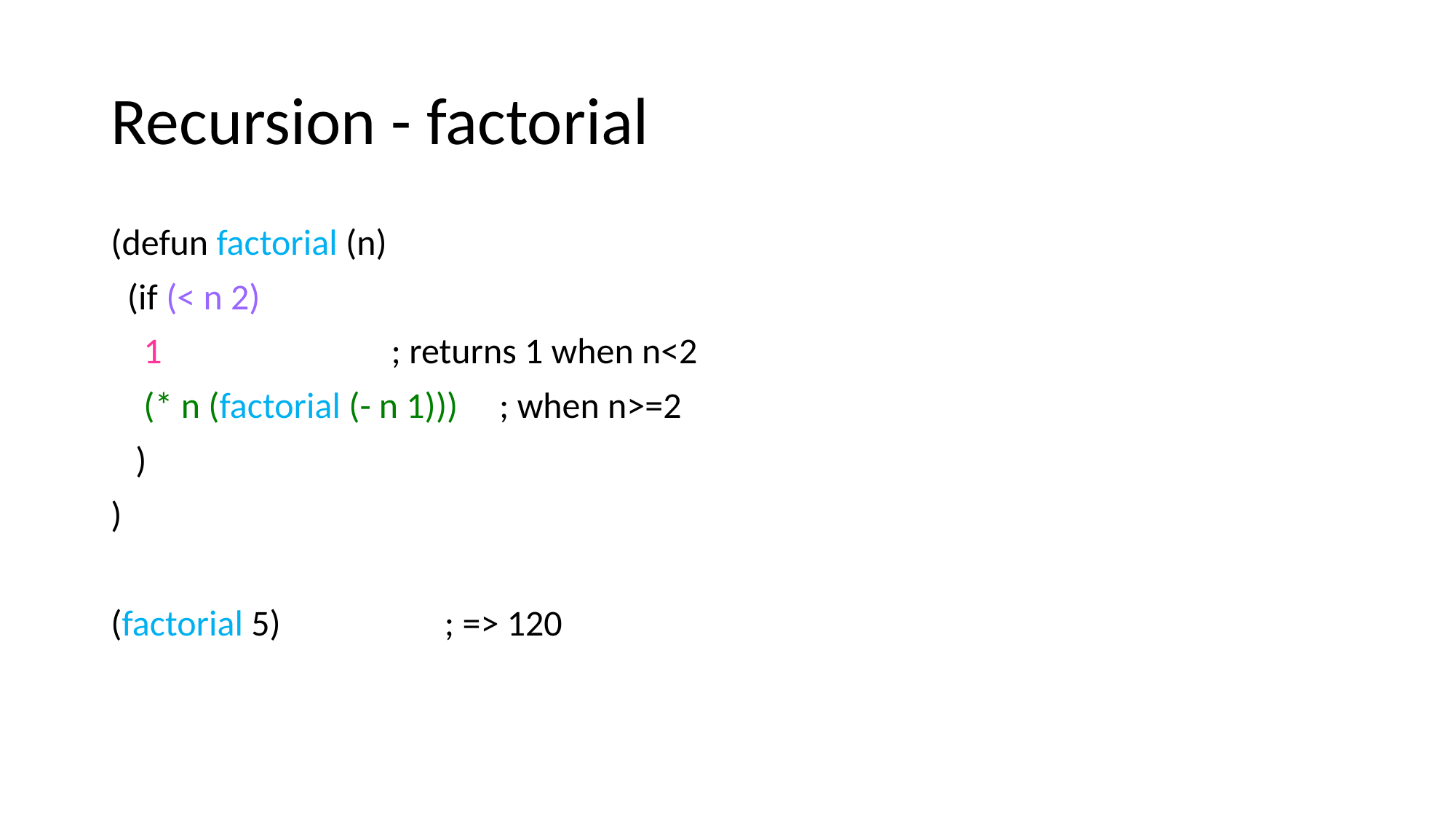

# Recursion - factorial
(defun factorial (n)
  (if (< n 2)
    1                            ; returns 1 when n<2
    (* n (factorial (- n 1)))     ; when n>=2
   )
)

(factorial 5)                    ; => 120